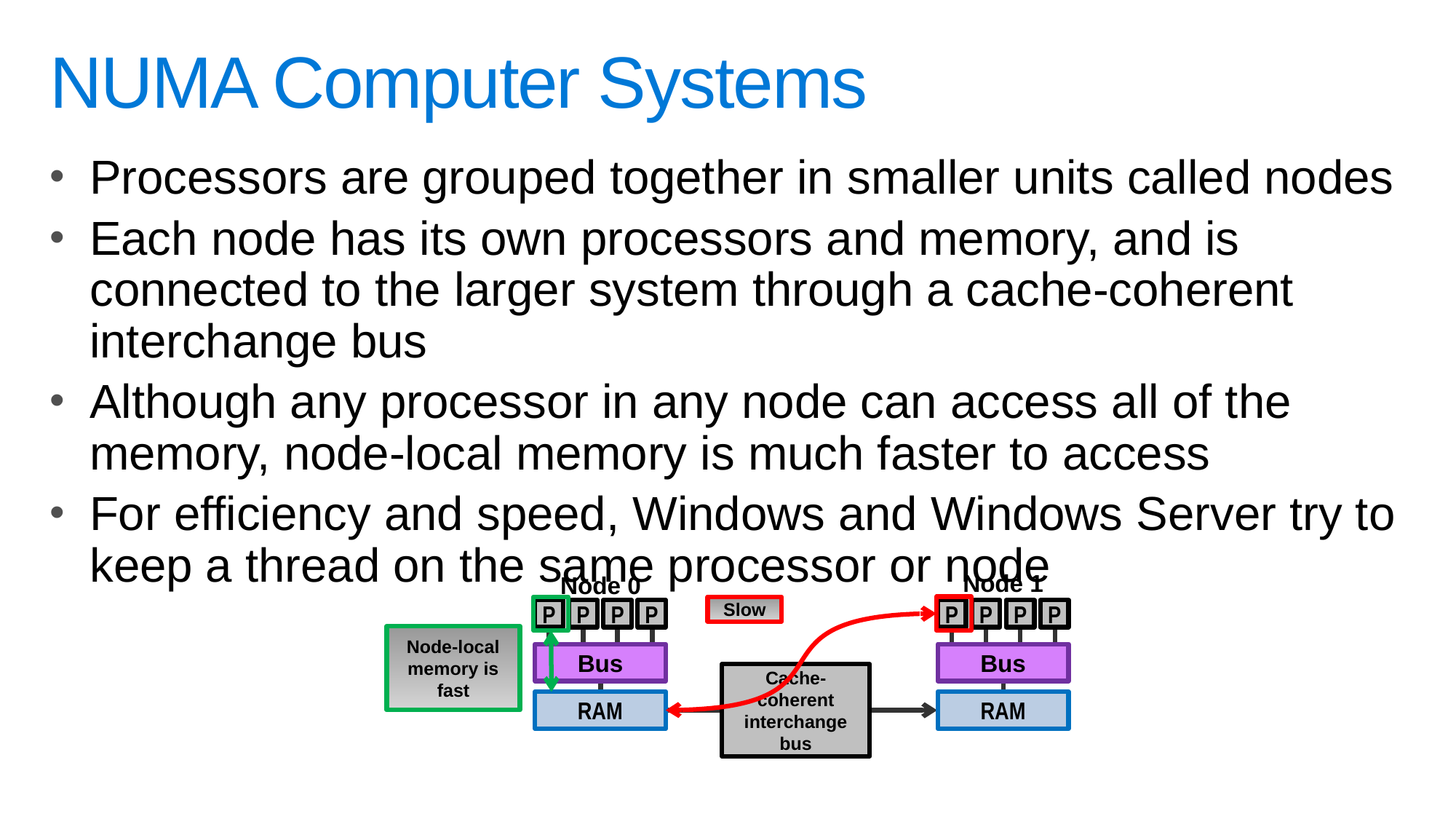

# NUMA Computer Systems
Processors are grouped together in smaller units called nodes
Each node has its own processors and memory, and is connected to the larger system through a cache-coherent interchange bus
Although any processor in any node can access all of the memory, node-local memory is much faster to access
For efficiency and speed, Windows and Windows Server try to keep a thread on the same processor or node
Node 1
Node 0

Slow
P
P
P
P
Bus
RAM
P
P
P
P
Bus
RAM
Node-local memory is
fast
Cache-coherent interchange bus